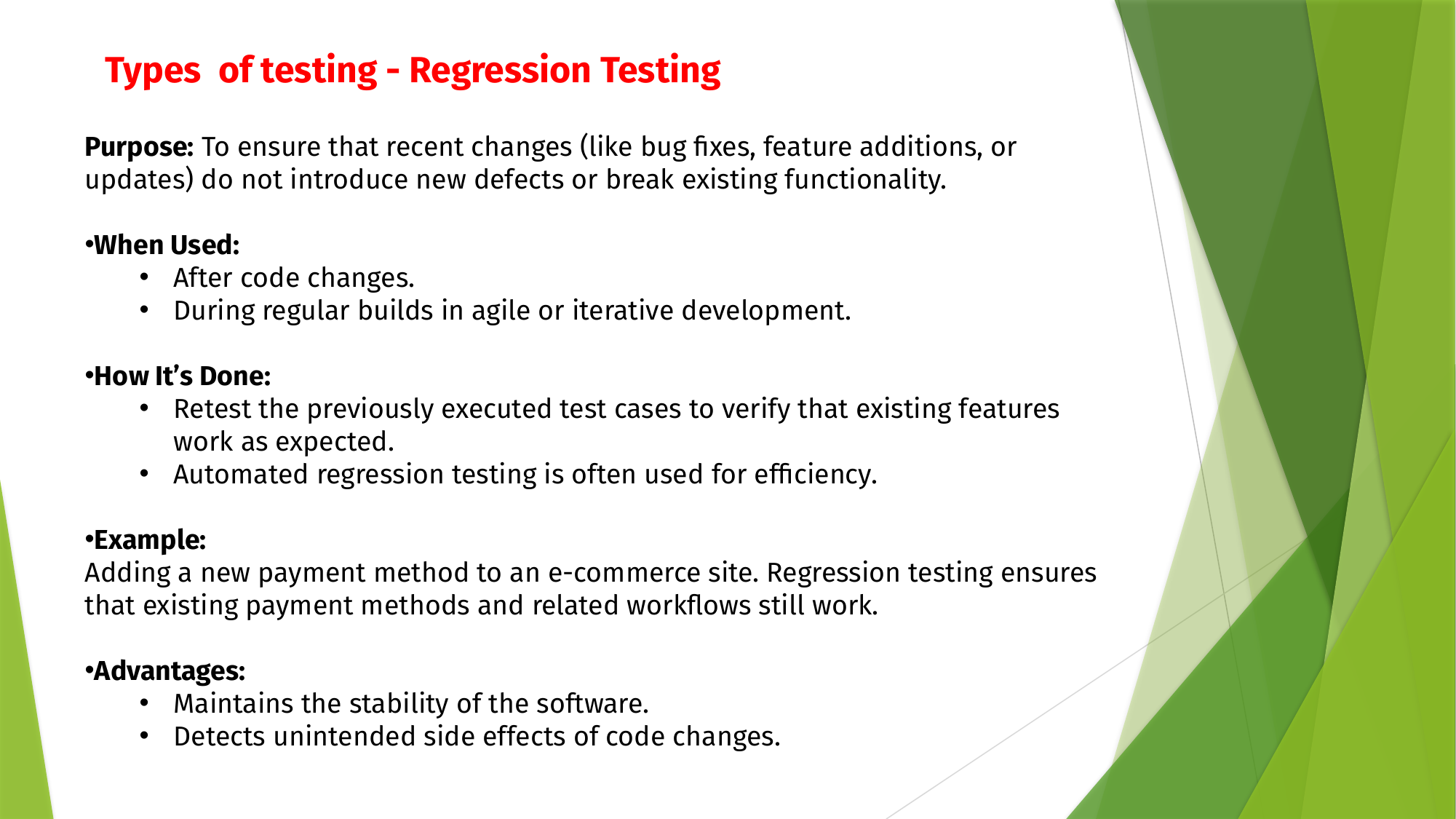

Types  of testing - Regression Testing

Purpose: To ensure that recent changes (like bug fixes, feature additions, or updates) do not introduce new defects or break existing functionality.

When Used:
After code changes.
During regular builds in agile or iterative development.

How It’s Done:
Retest the previously executed test cases to verify that existing features work as expected.
Automated regression testing is often used for efficiency.

Example:
Adding a new payment method to an e-commerce site. Regression testing ensures that existing payment methods and related workflows still work.

Advantages:
Maintains the stability of the software.
Detects unintended side effects of code changes.